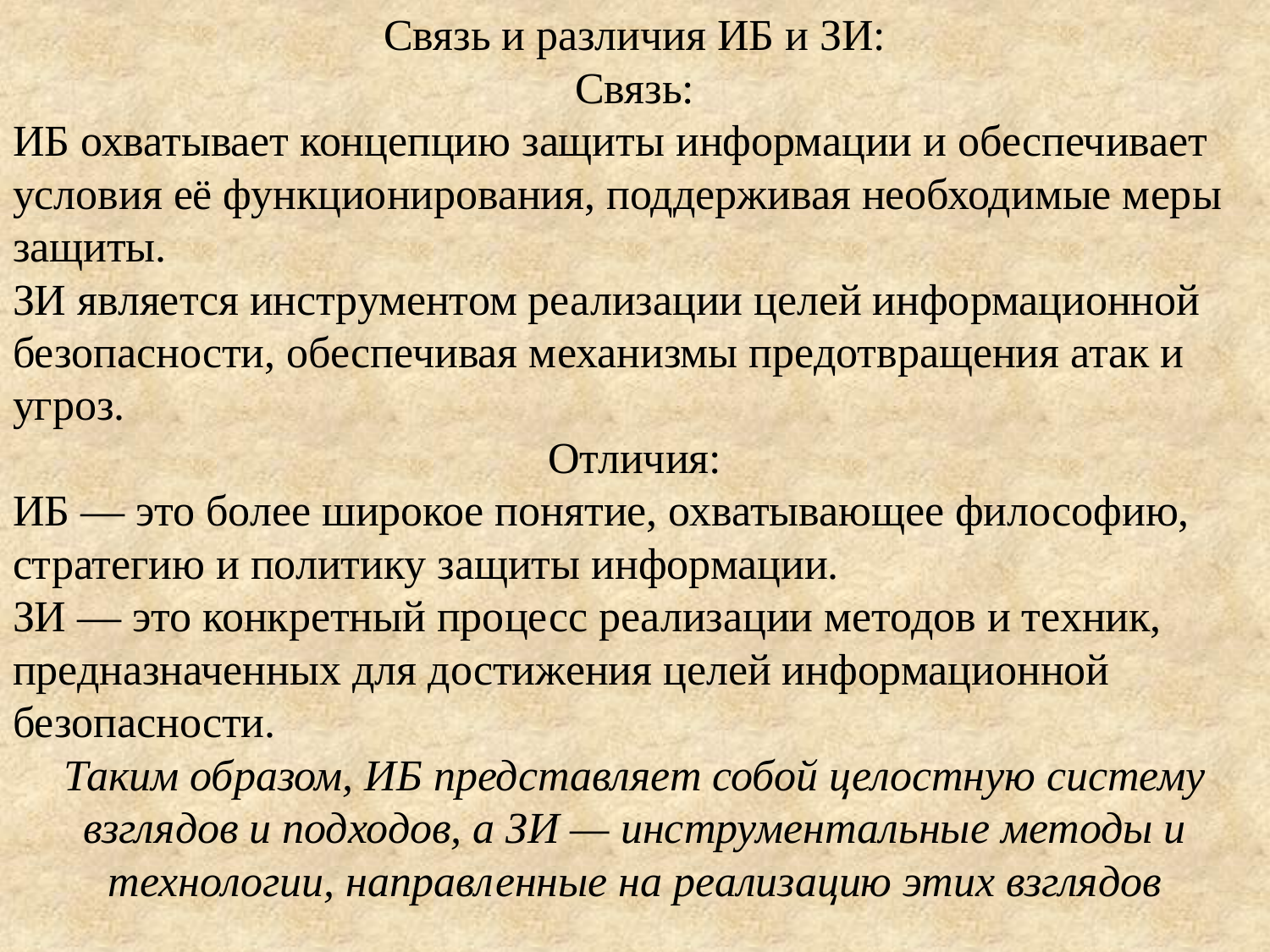

Связь и различия ИБ и ЗИ:
Связь:
ИБ охватывает концепцию защиты информации и обеспечивает условия её функционирования, поддерживая необходимые меры защиты.
ЗИ является инструментом реализации целей информационной безопасности, обеспечивая механизмы предотвращения атак и угроз.
Отличия:
ИБ — это более широкое понятие, охватывающее философию, стратегию и политику защиты информации.
ЗИ — это конкретный процесс реализации методов и техник, предназначенных для достижения целей информационной безопасности.
Таким образом, ИБ представляет собой целостную систему взглядов и подходов, а ЗИ — инструментальные методы и технологии, направленные на реализацию этих взглядов